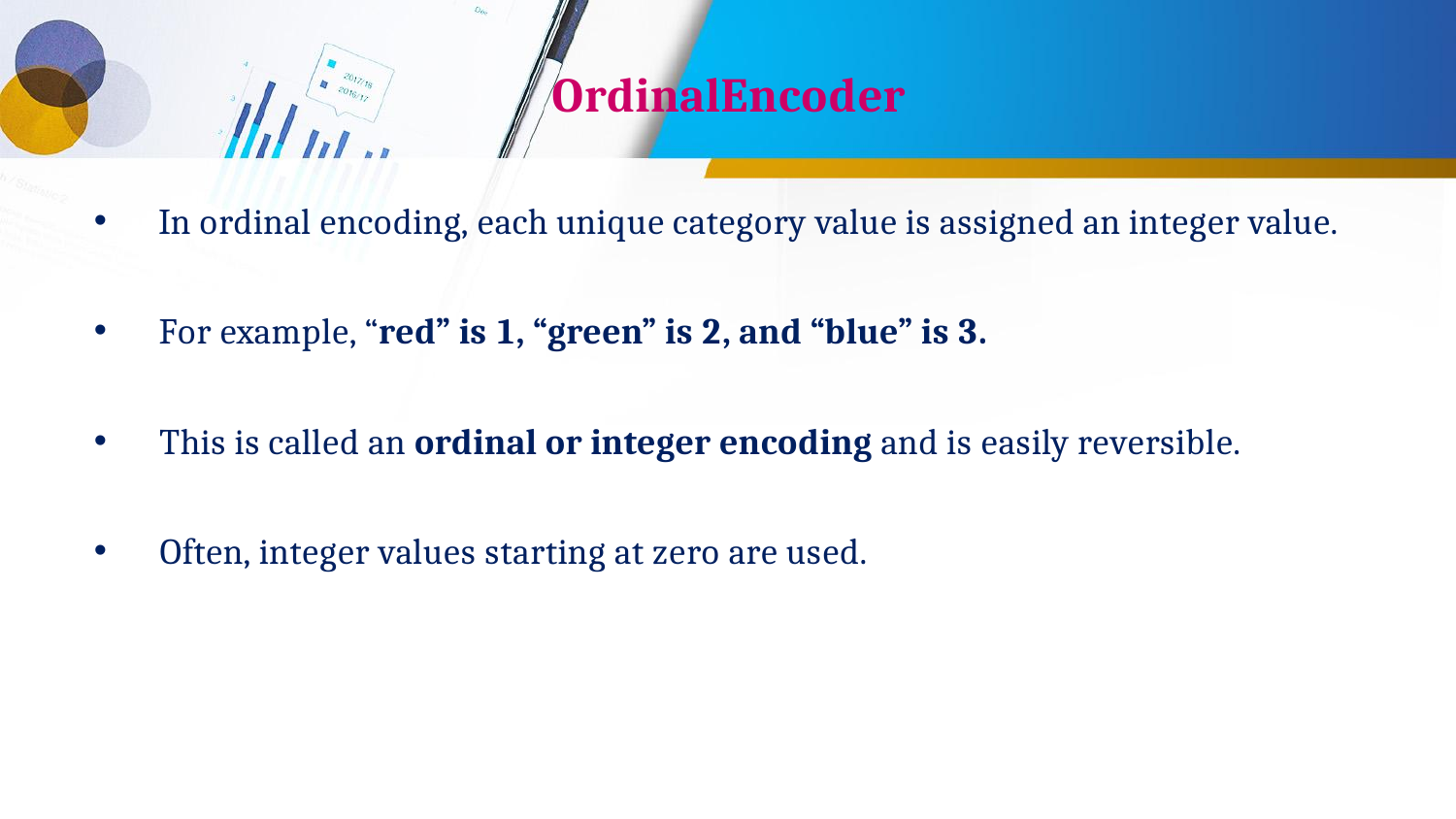

# OrdinalEncoder
In ordinal encoding, each unique category value is assigned an integer value.

For example, “red” is 1, “green” is 2, and “blue” is 3.

This is called an ordinal or integer encoding and is easily reversible.

Often, integer values starting at zero are used.